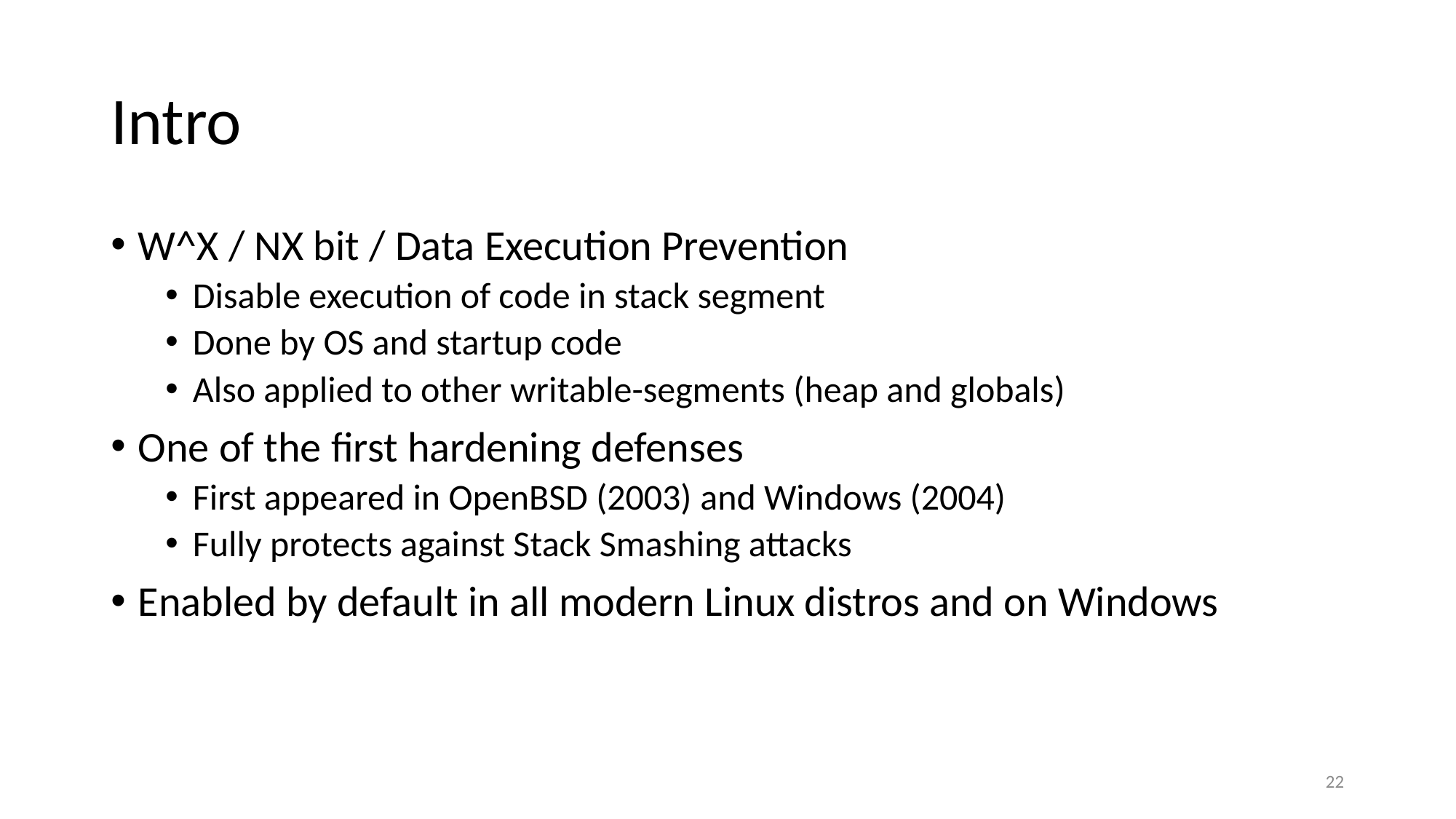

# Intro
W^X / NX bit / Data Execution Prevention
Disable execution of code in stack segment
Done by OS and startup code
Also applied to other writable-segments (heap and globals)
One of the first hardening defenses
First appeared in OpenBSD (2003) and Windows (2004)
Fully protects against Stack Smashing attacks
Enabled by default in all modern Linux distros and on Windows

22